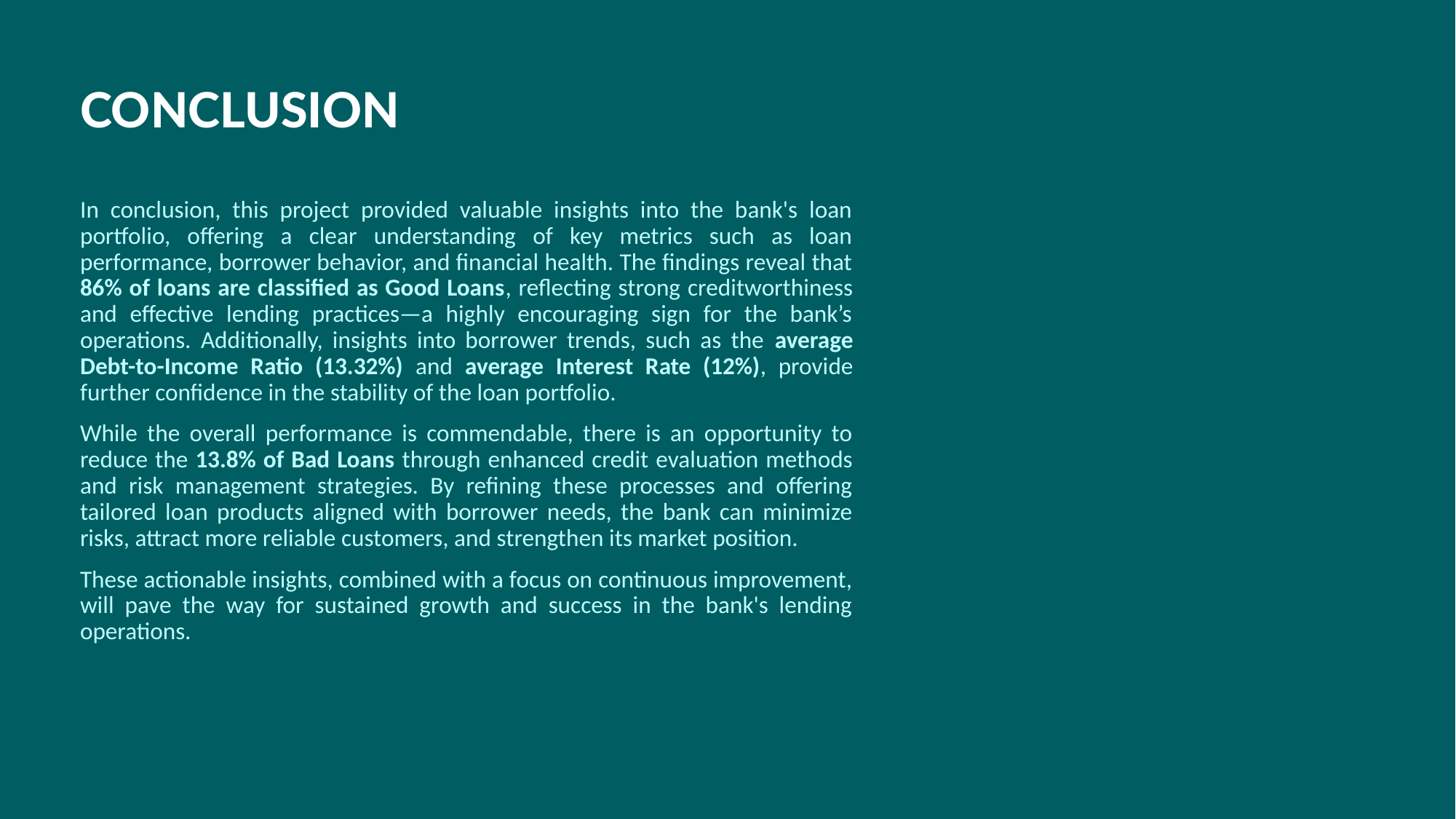

CONCLUSION
In conclusion, this project provided valuable insights into the bank's loan portfolio, offering a clear understanding of key metrics such as loan performance, borrower behavior, and financial health. The findings reveal that 86% of loans are classified as Good Loans, reflecting strong creditworthiness and effective lending practices—a highly encouraging sign for the bank’s operations. Additionally, insights into borrower trends, such as the average Debt-to-Income Ratio (13.32%) and average Interest Rate (12%), provide further confidence in the stability of the loan portfolio.
While the overall performance is commendable, there is an opportunity to reduce the 13.8% of Bad Loans through enhanced credit evaluation methods and risk management strategies. By refining these processes and offering tailored loan products aligned with borrower needs, the bank can minimize risks, attract more reliable customers, and strengthen its market position.
These actionable insights, combined with a focus on continuous improvement, will pave the way for sustained growth and success in the bank's lending operations.